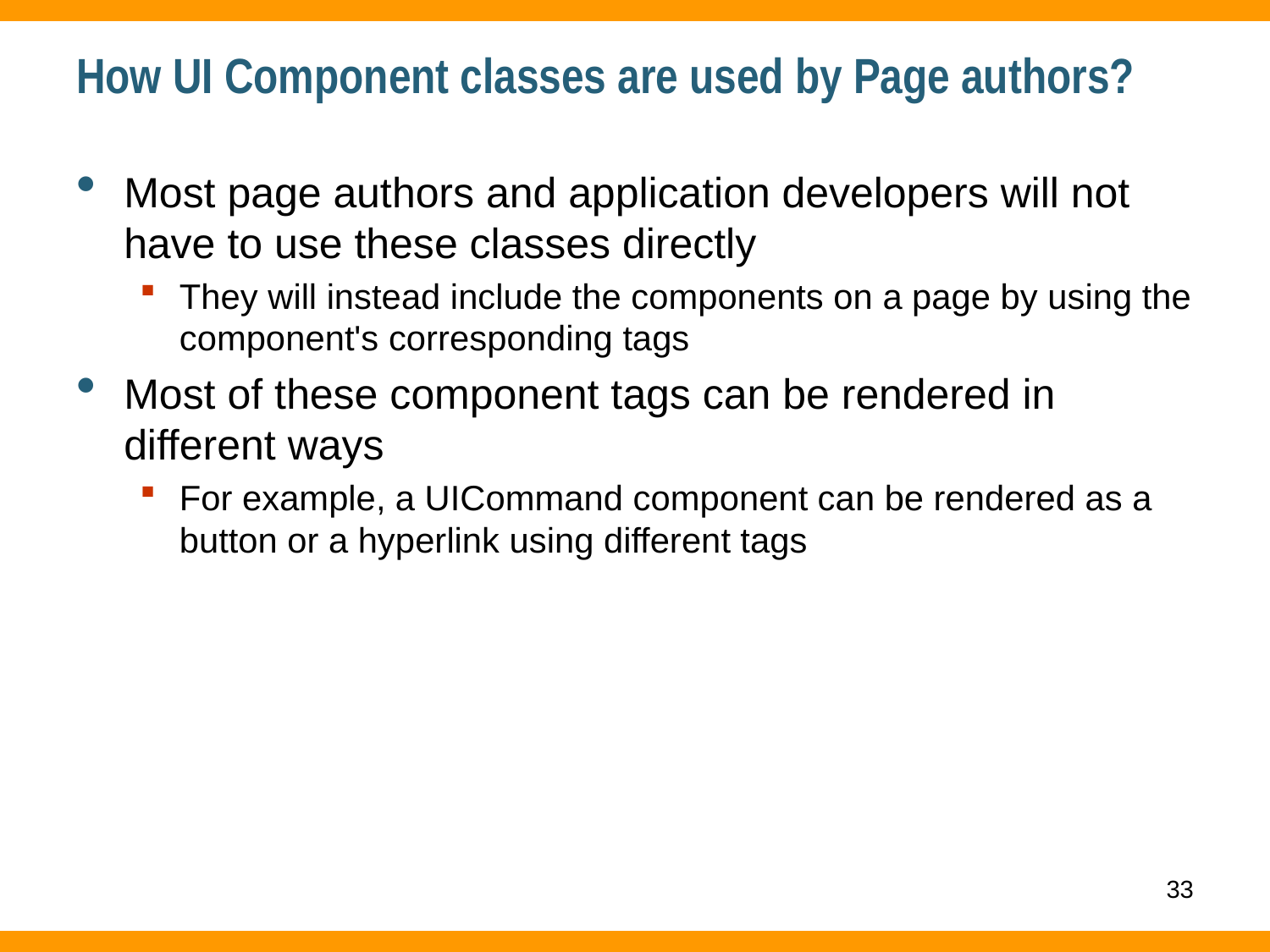

# How UI Component classes are used by Page authors?
Most page authors and application developers will not have to use these classes directly
They will instead include the components on a page by using the component's corresponding tags
Most of these component tags can be rendered in different ways
For example, a UICommand component can be rendered as a button or a hyperlink using different tags

33